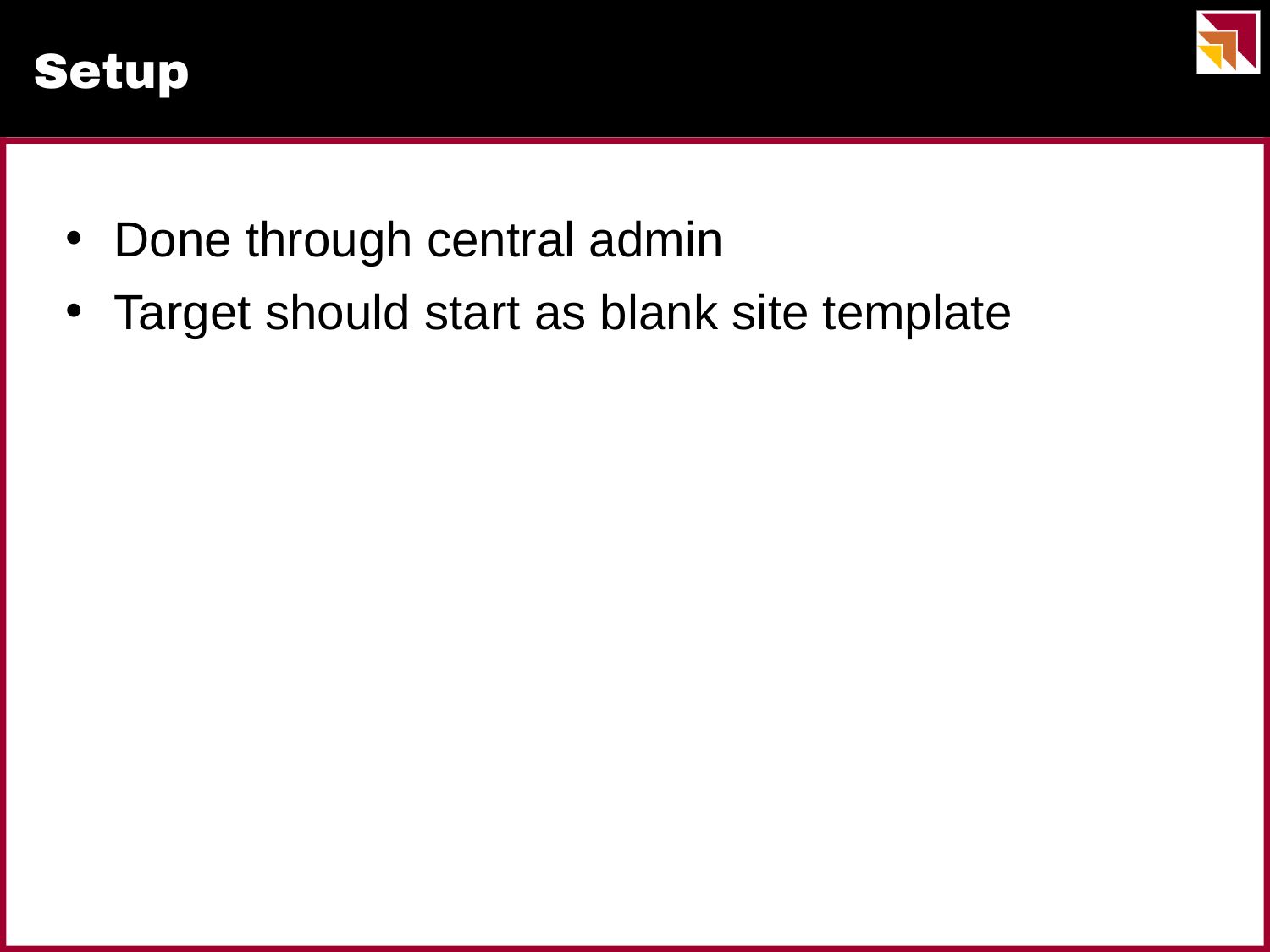

# Setup
Done through central admin
Target should start as blank site template